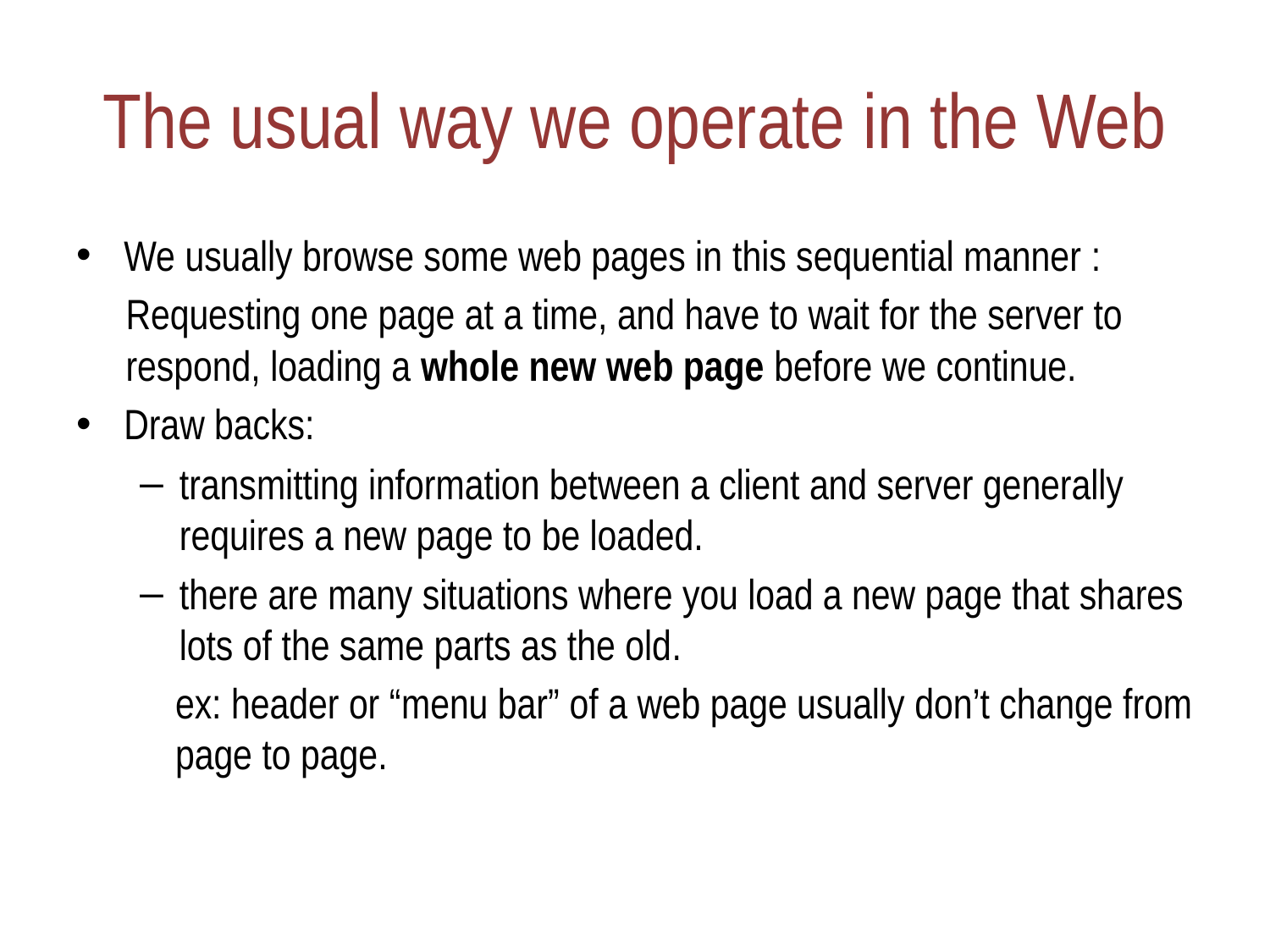

# The usual way we operate in the Web
We usually browse some web pages in this sequential manner :
Requesting one page at a time, and have to wait for the server to respond, loading a whole new web page before we continue.
Draw backs:
transmitting information between a client and server generally requires a new page to be loaded.
there are many situations where you load a new page that shares lots of the same parts as the old.
ex: header or “menu bar” of a web page usually don’t change from page to page.